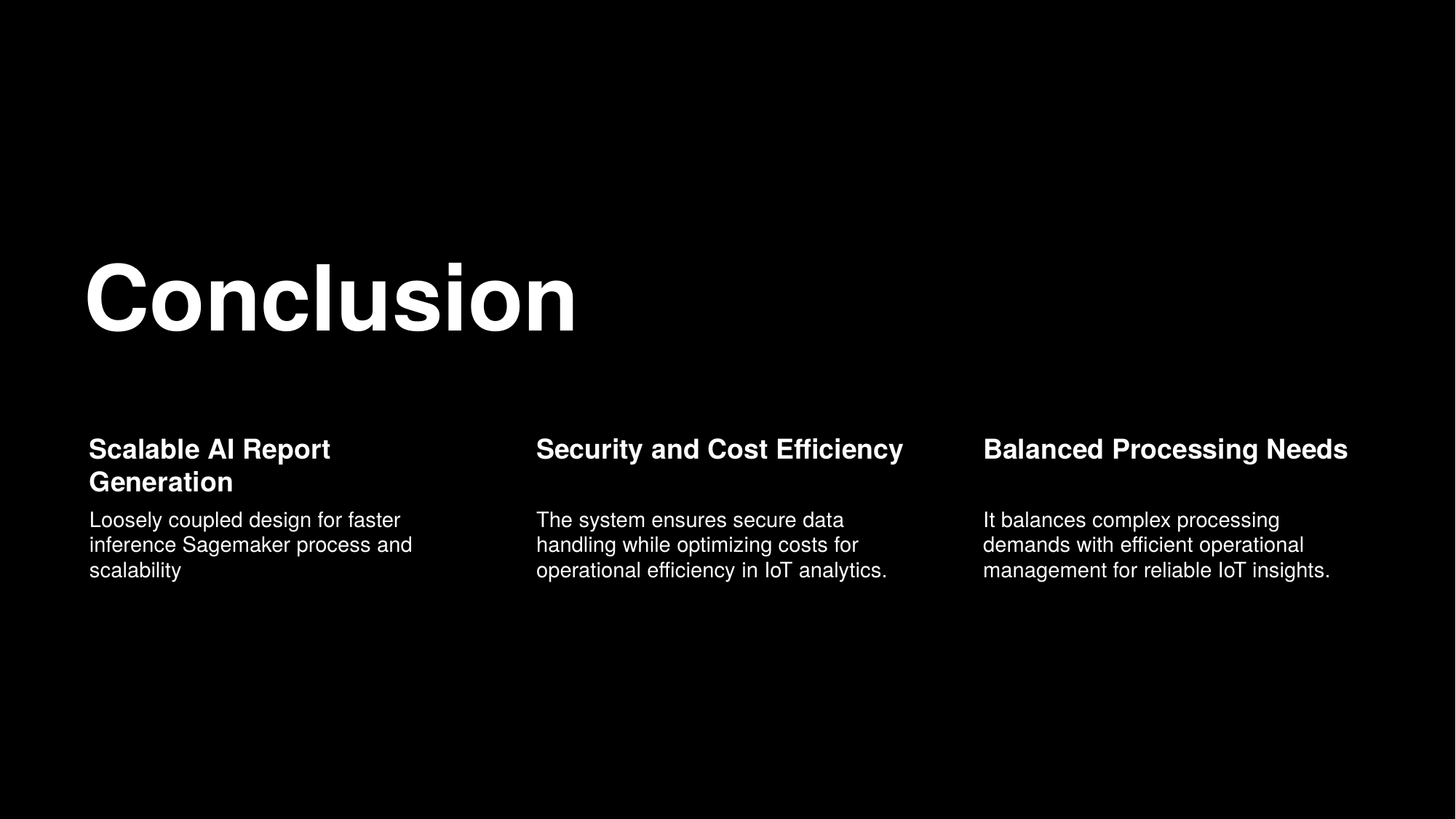

# Conclusion
Scalable AI Report Generation
Loosely coupled design for faster inference Sagemaker process and scalability
Security and Cost Efficiency
The system ensures secure data handling while optimizing costs for operational efficiency in IoT analytics.
Balanced Processing Needs
It balances complex processing demands with efficient operational management for reliable IoT insights.